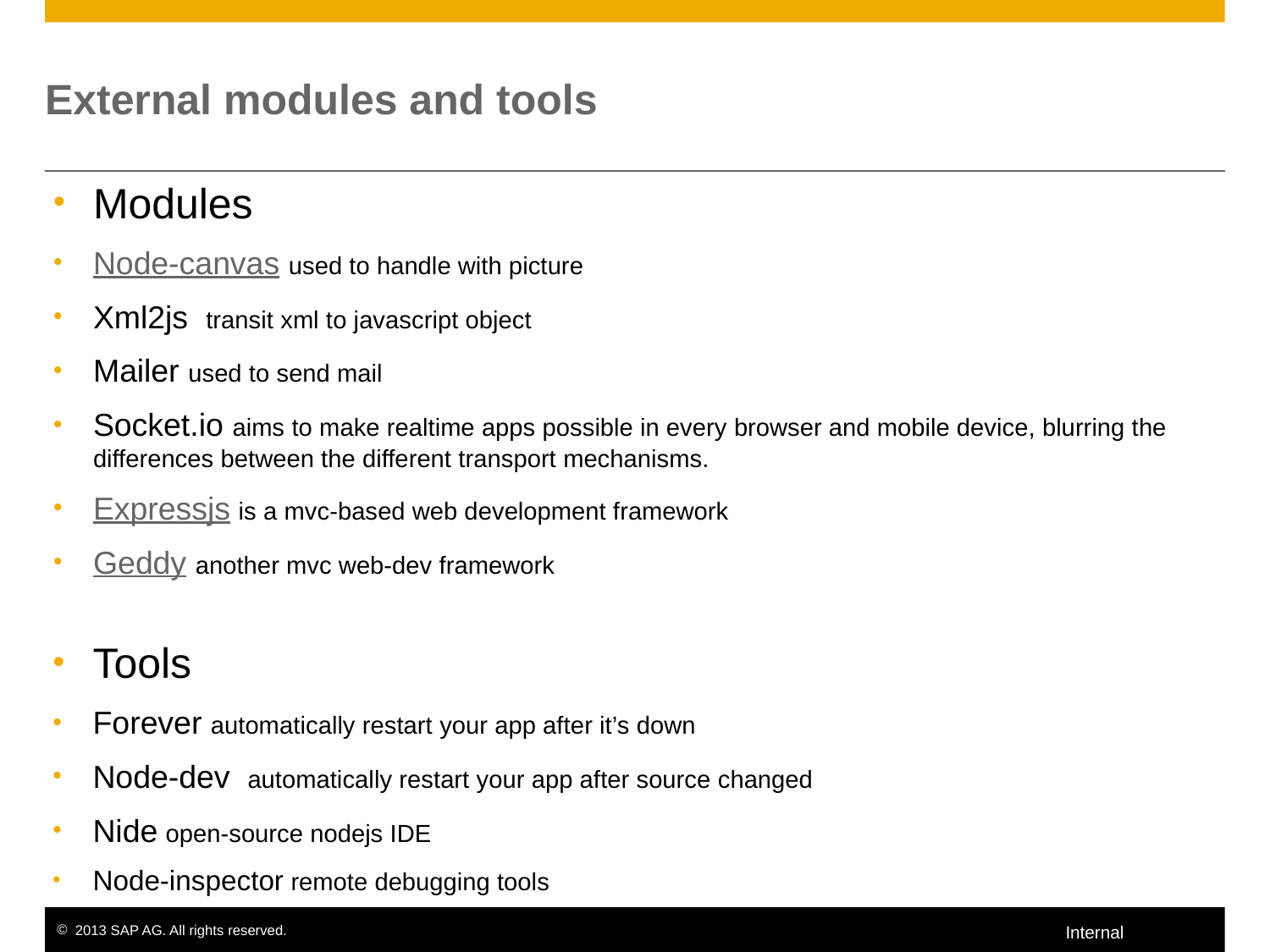

# External modules and tools
Modules
Node-canvas used to handle with picture
Xml2js  transit xml to javascript object
Mailer used to send mail
Socket.io aims to make realtime apps possible in every browser and mobile device, blurring the differences between the different transport mechanisms.
Expressjs is a mvc-based web development framework
Geddy another mvc web-dev framework
Tools
Forever automatically restart your app after it’s down
Node-dev  automatically restart your app after source changed
Nide open-source nodejs IDE
Node-inspector remote debugging tools